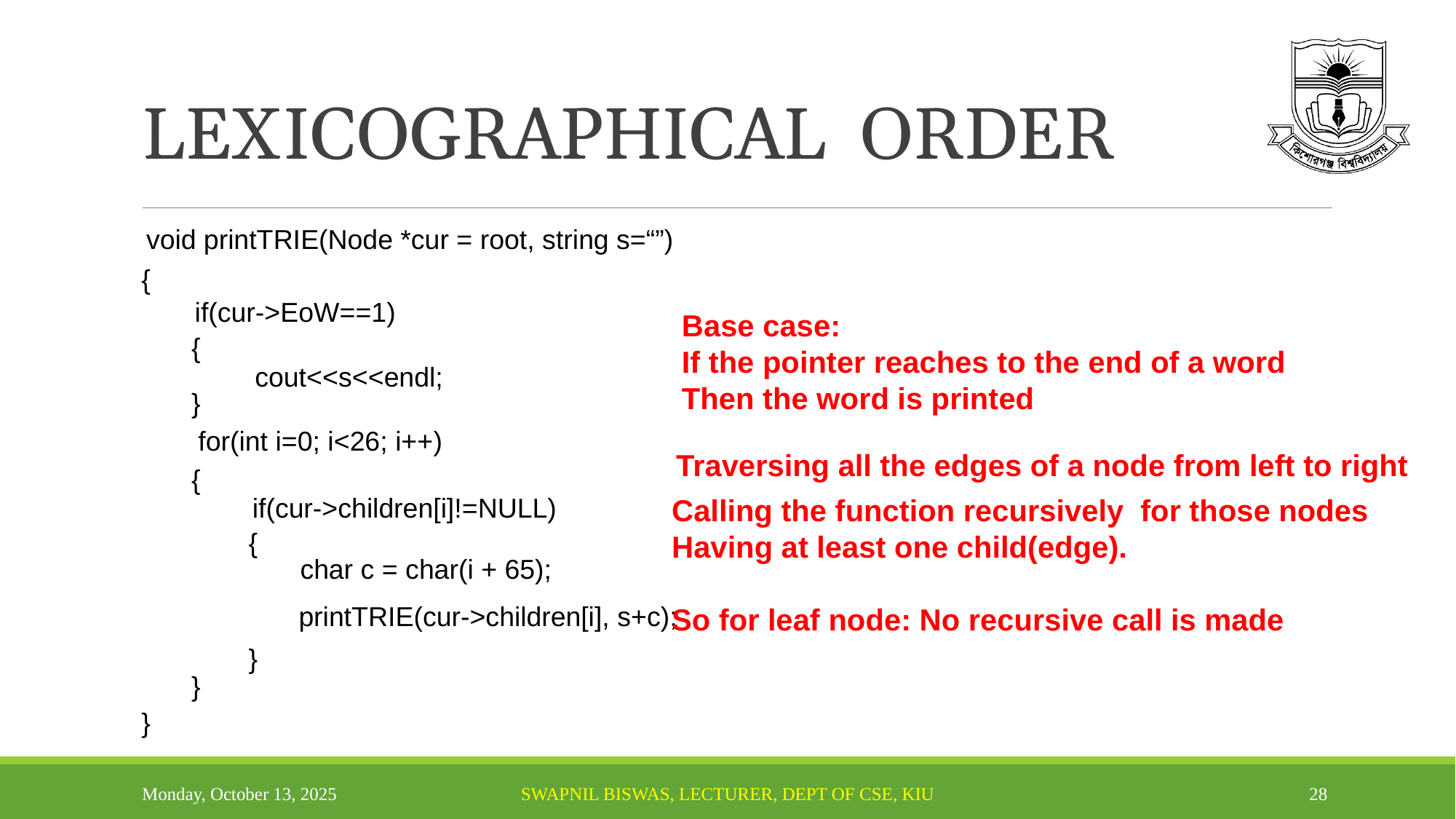

# LEXICOGRAPHICAL  ORDER
void printTRIE(Node *cur = root, string s=“”)
{
}
if(cur->EoW==1)
{
}
Base case:
If the pointer reaches to the end of a word
Then the word is printed
cout<<s<<endl;
for(int i=0; i<26; i++)
{
}
Traversing all the edges of a node from left to right
if(cur->children[i]!=NULL)
{
}
char c = char(i + 65);
printTRIE(cur->children[i], s+c);
Calling the function recursively  for those nodes
Having at least one child(edge).

So for leaf node: No recursive call is made
Monday, October 13, 2025
Swapnil Biswas, Lecturer, Dept of CSE, KiU
28